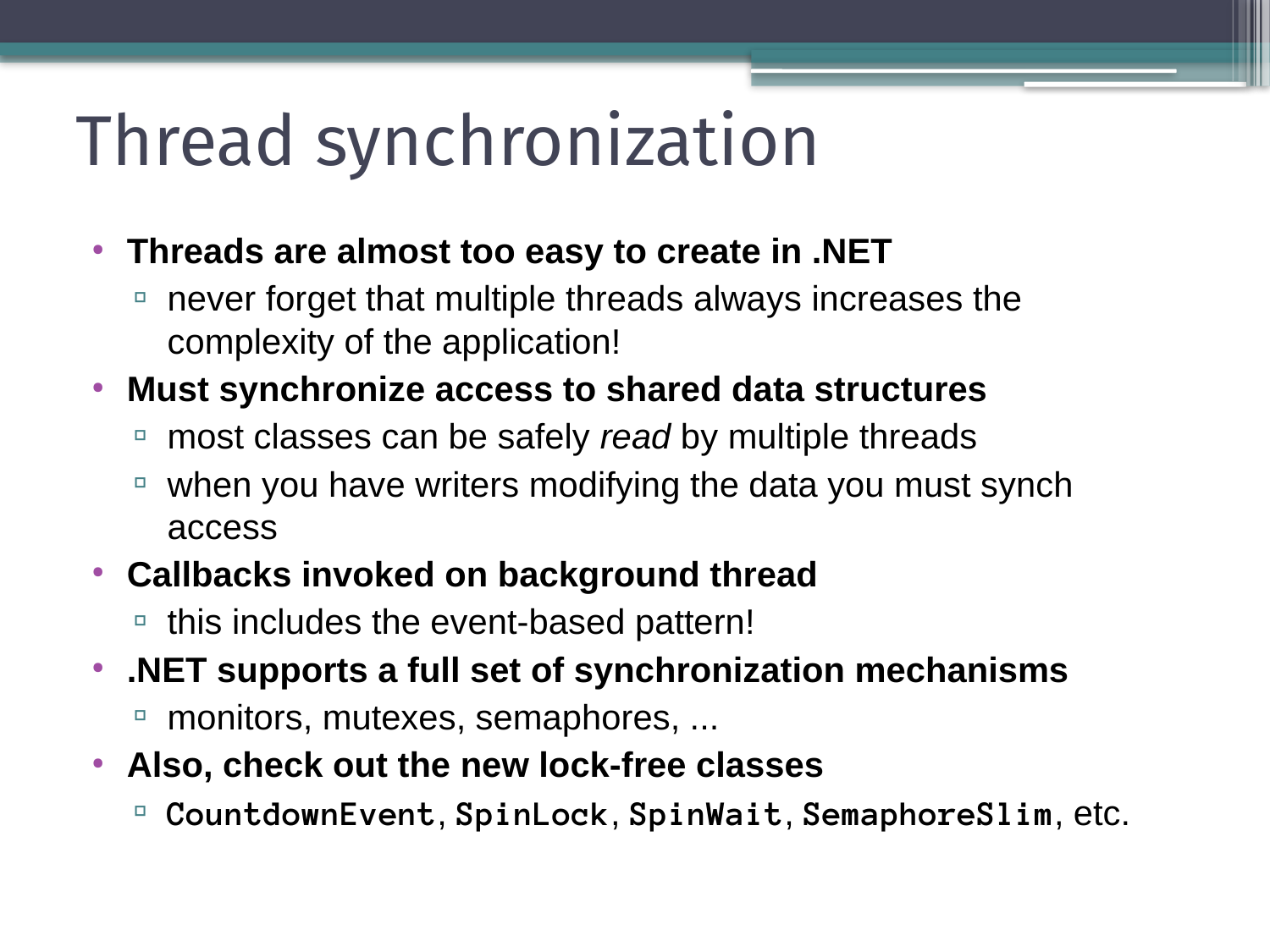

# Thread synchronization
Threads are almost too easy to create in .NET
never forget that multiple threads always increases the complexity of the application!
Must synchronize access to shared data structures
most classes can be safely read by multiple threads
when you have writers modifying the data you must synch access
Callbacks invoked on background thread
this includes the event-based pattern!
.NET supports a full set of synchronization mechanisms
monitors, mutexes, semaphores, ...
Also, check out the new lock-free classes
CountdownEvent, SpinLock, SpinWait, SemaphoreSlim, etc.